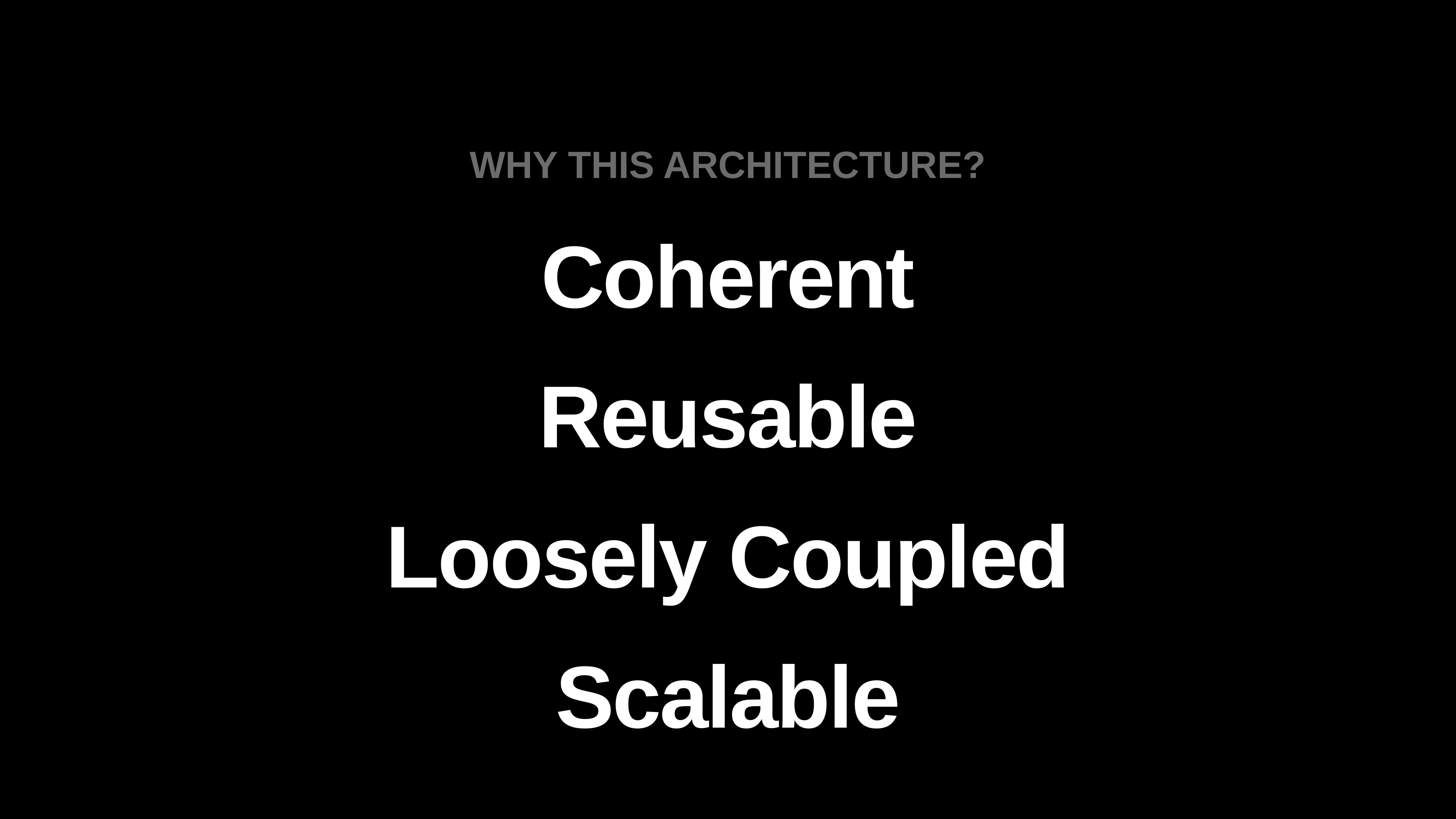

WHY THIS ARCHITECTURE?
Coherent
Reusable
Loosely Coupled
Scalable